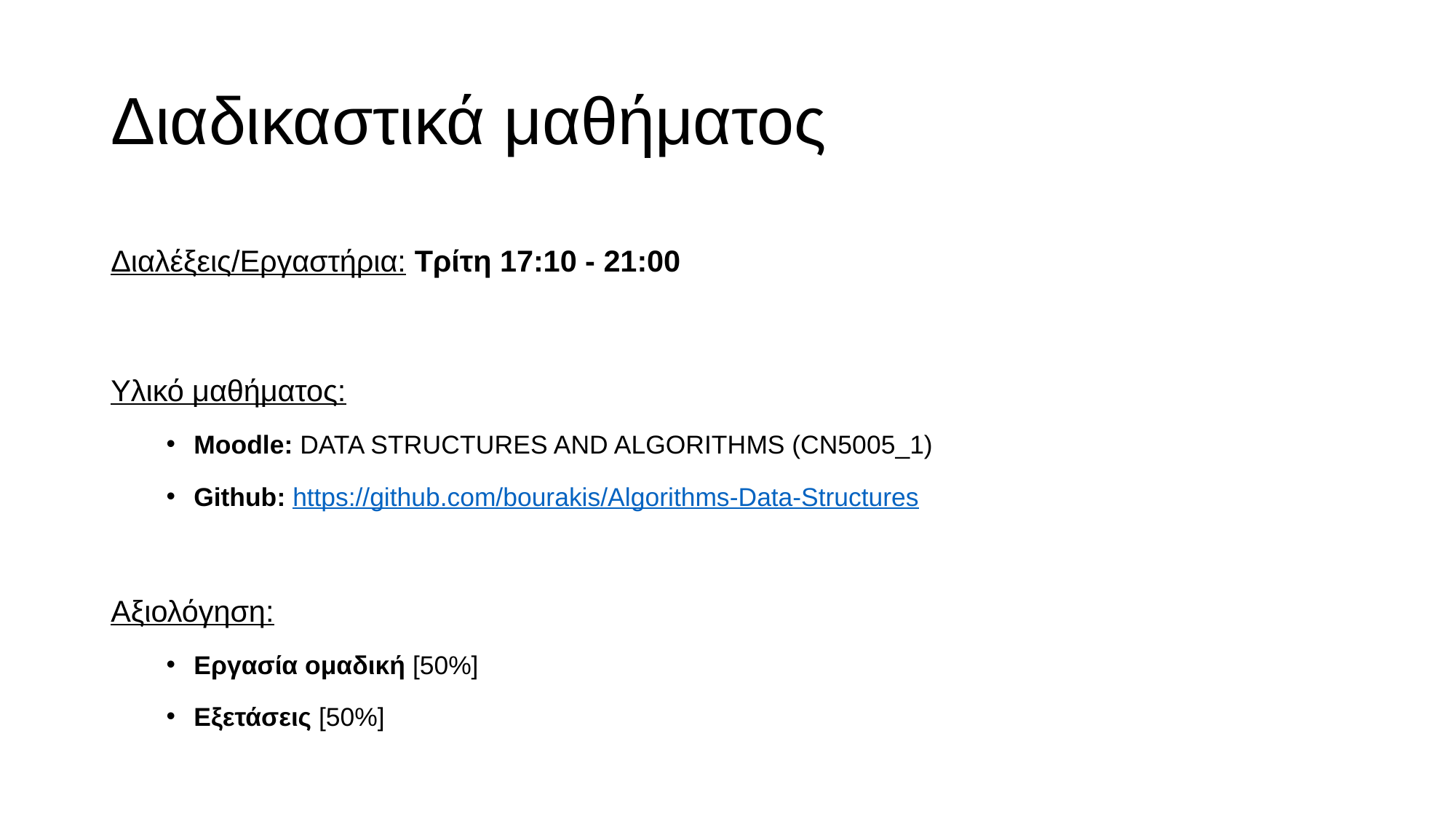

# Διαδικαστικά μαθήματος
Διαλέξεις/Εργαστήρια: Τρίτη 17:10 - 21:00

Υλικό μαθήματος:
Moodle: DATA STRUCTURES AND ALGORITHMS (CN5005_1)
Github: https://github.com/bourakis/Algorithms-Data-Structures

Αξιολόγηση:
Εργασία ομαδική [50%]
Εξετάσεις [50%]